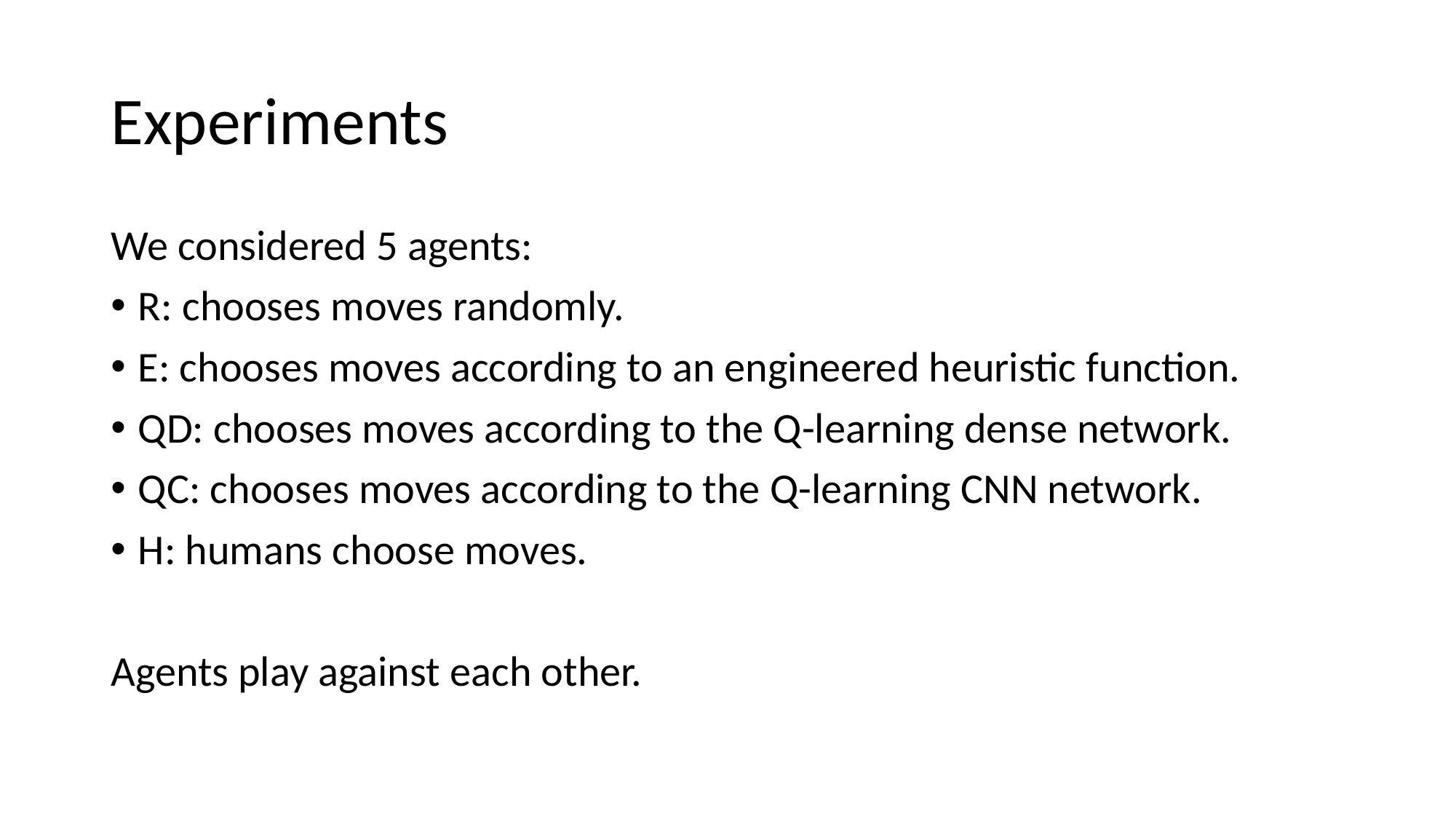

# Experiments
We considered 5 agents:
R: chooses moves randomly.
E: chooses moves according to an engineered heuristic function.
QD: chooses moves according to the Q-learning dense network.
QC: chooses moves according to the Q-learning CNN network.
H: humans choose moves.

Agents play against each other.